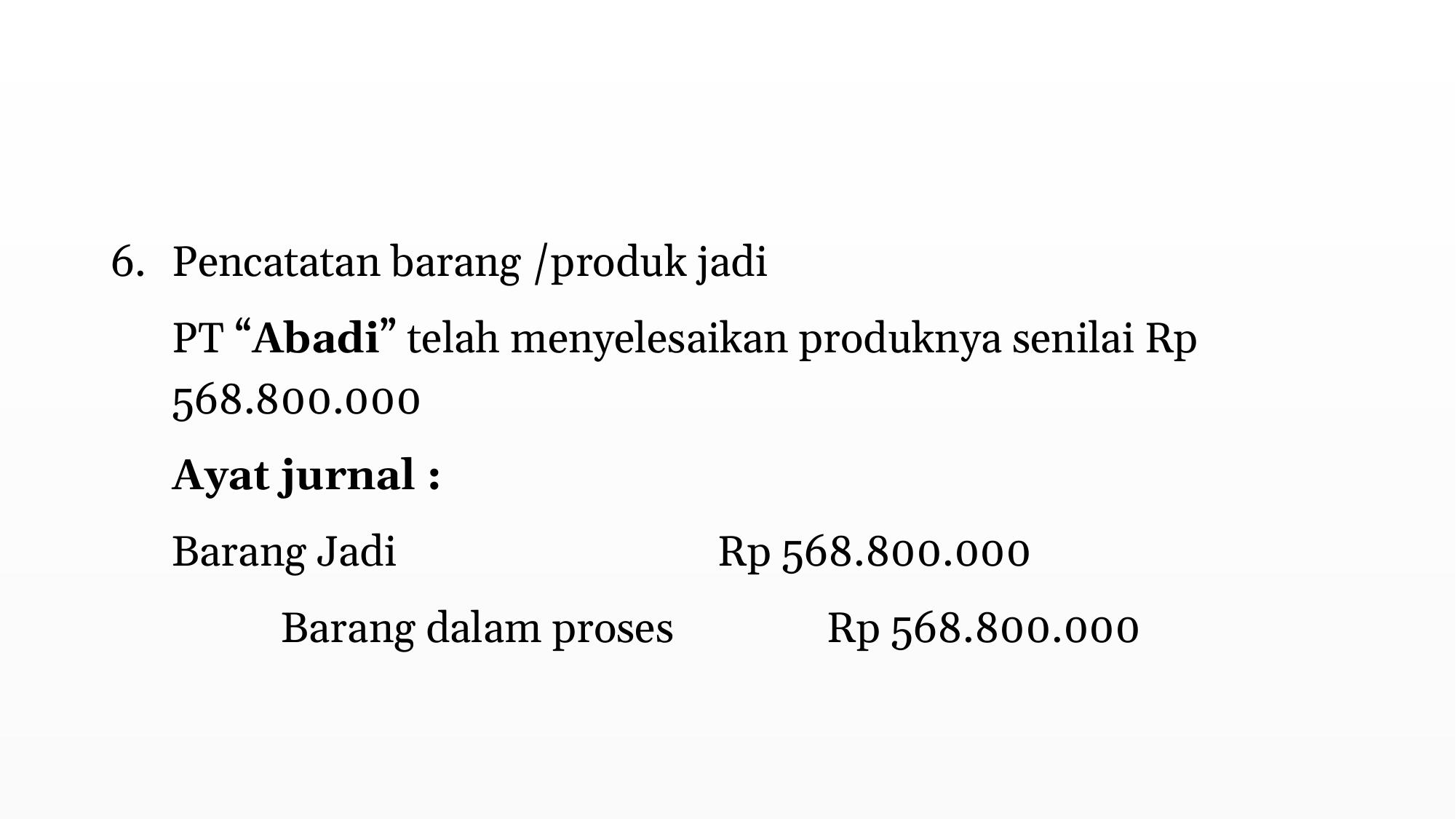

#
Pencatatan barang /produk jadi
PT “Abadi” telah menyelesaikan produknya senilai Rp 568.800.000
Ayat jurnal :
Barang Jadi 			Rp 568.800.000
	Barang dalam proses 		Rp 568.800.000